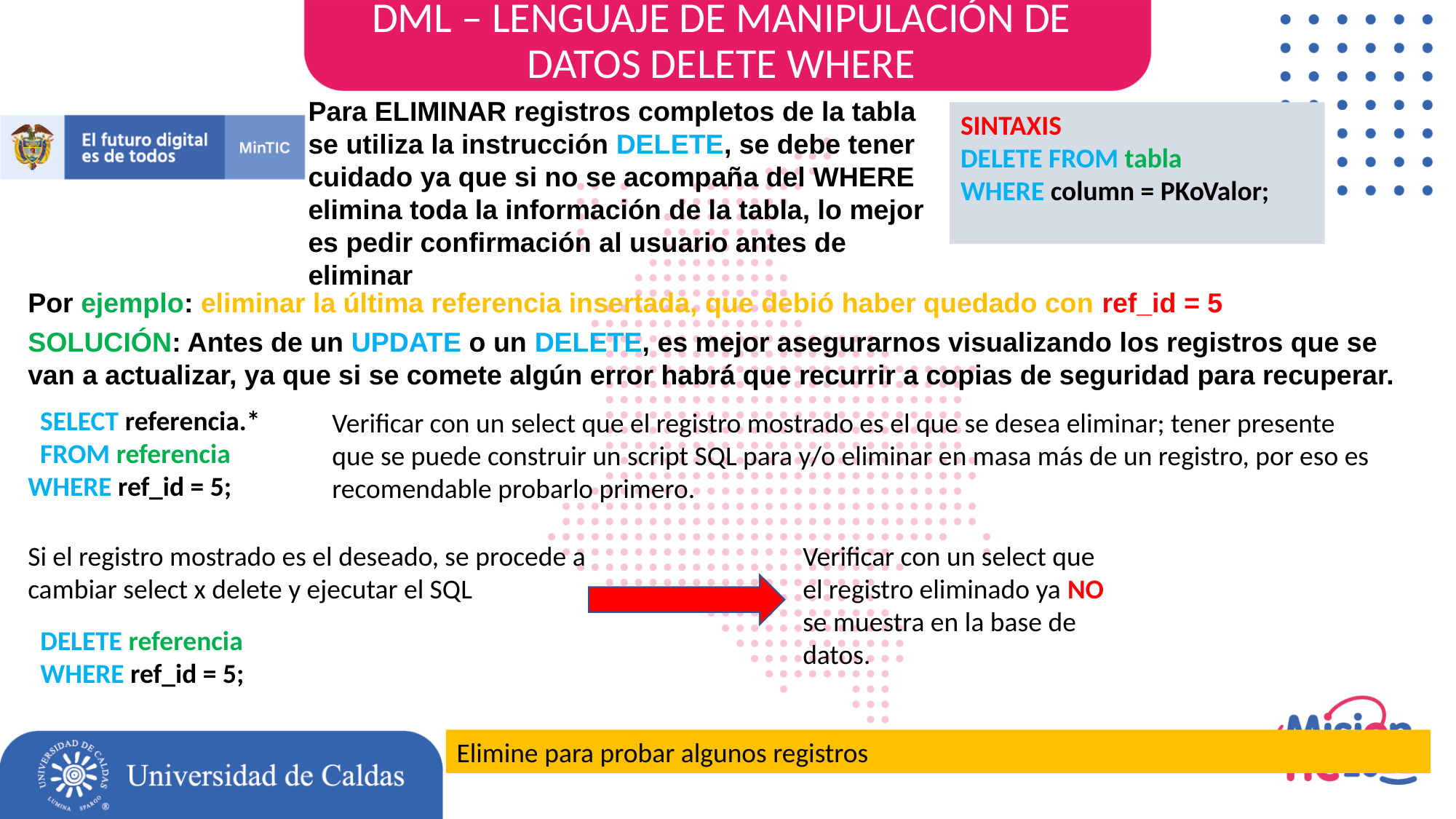

# DML – LENGUAJE DE MANIPULACIÓN DE DATOS DELETE WHERE
Para ELIMINAR registros completos de la tabla se utiliza la instrucción DELETE, se debe tener cuidado ya que si no se acompaña del WHERE elimina toda la información de la tabla, lo mejor es pedir confirmación al usuario antes de eliminar
SINTAXIS
DELETE FROM tabla
WHERE column = PKoValor;

Por ejemplo: eliminar la última referencia insertada, que debió haber quedado con ref_id = 5
SOLUCIÓN: Antes de un UPDATE o un DELETE, es mejor asegurarnos visualizando los registros que se van a actualizar, ya que si se comete algún error habrá que recurrir a copias de seguridad para recuperar.
  SELECT referencia.*
  FROM referencia
WHERE ref_id = 5;
Verificar con un select que el registro mostrado es el que se desea eliminar; tener presente que se puede construir un script SQL para y/o eliminar en masa más de un registro, por eso es recomendable probarlo primero.
Si el registro mostrado es el deseado, se procede a cambiar select x delete y ejecutar el SQL
Verificar con un select que el registro eliminado ya NO se muestra en la base de datos.

  DELETE referencia
  WHERE ref_id = 5;
Elimine para probar algunos registros